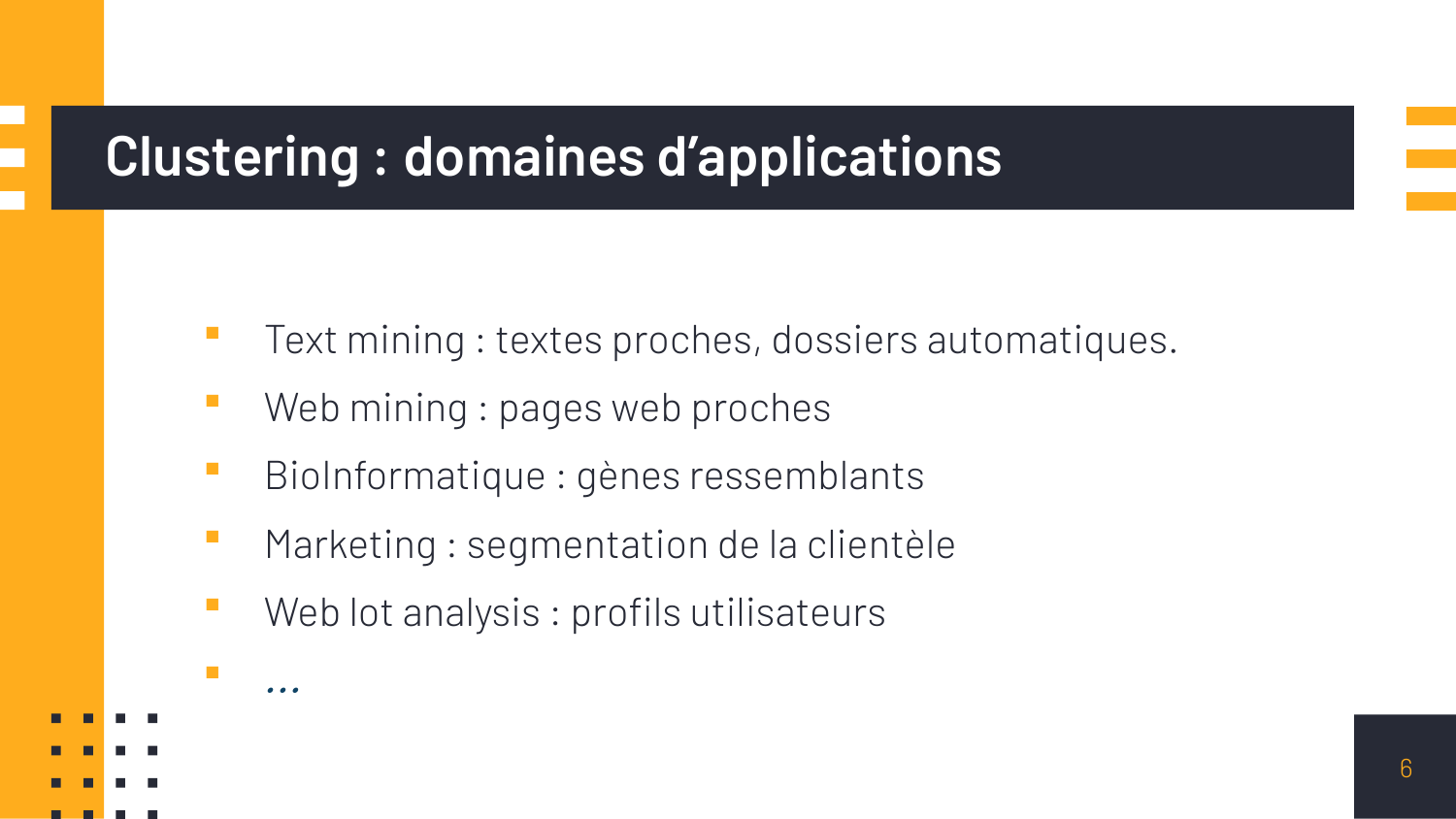

# Clustering : domaines d’applications
Text mining : textes proches, dossiers automatiques.
Web mining : pages web proches
BioInformatique : gènes ressemblants
Marketing : segmentation de la clientèle
Web lot analysis : profils utilisateurs
…
6